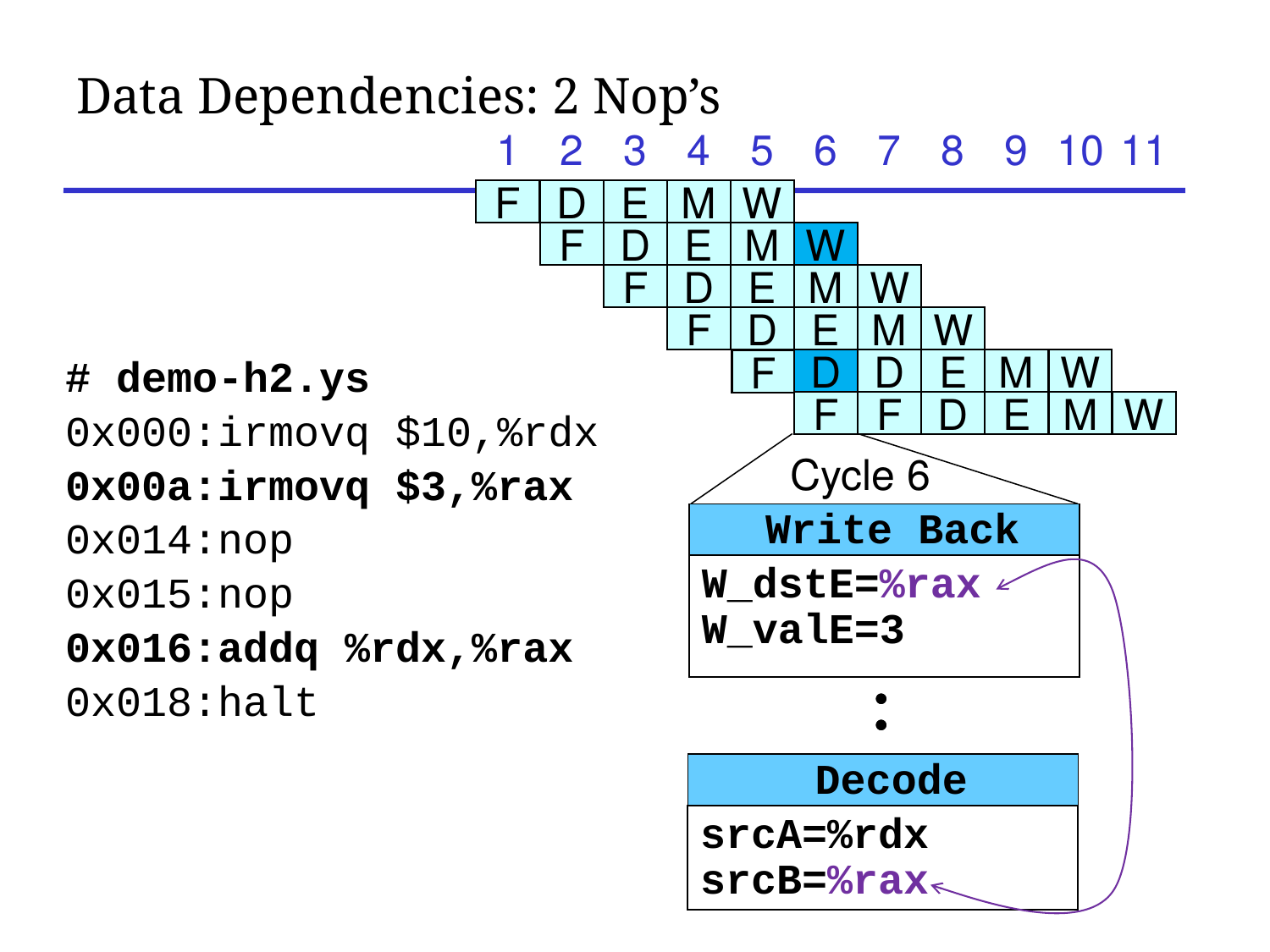

# Data Dependencies: 2 Nop’s
1
2
3
4
5
6
7
8
9
10
11
F
D
E
M
W
F
D
E
M
W
F
D
E
M
W
F
D
E
M
W
D
D
E
M
W
F
F
F
D
E
M
W
# demo-h2.ys
0x000:irmovq $10,%rdx
0x00a:irmovq $3,%rax
0x014:nop
0x015:nop
0x016:addq %rdx,%rax
0x018:halt

Cycle 6

Write Back
W_dstE=%rax
W_valE=3

•
•
•
•

Decode
srcA=%rdx
srcB=%rax